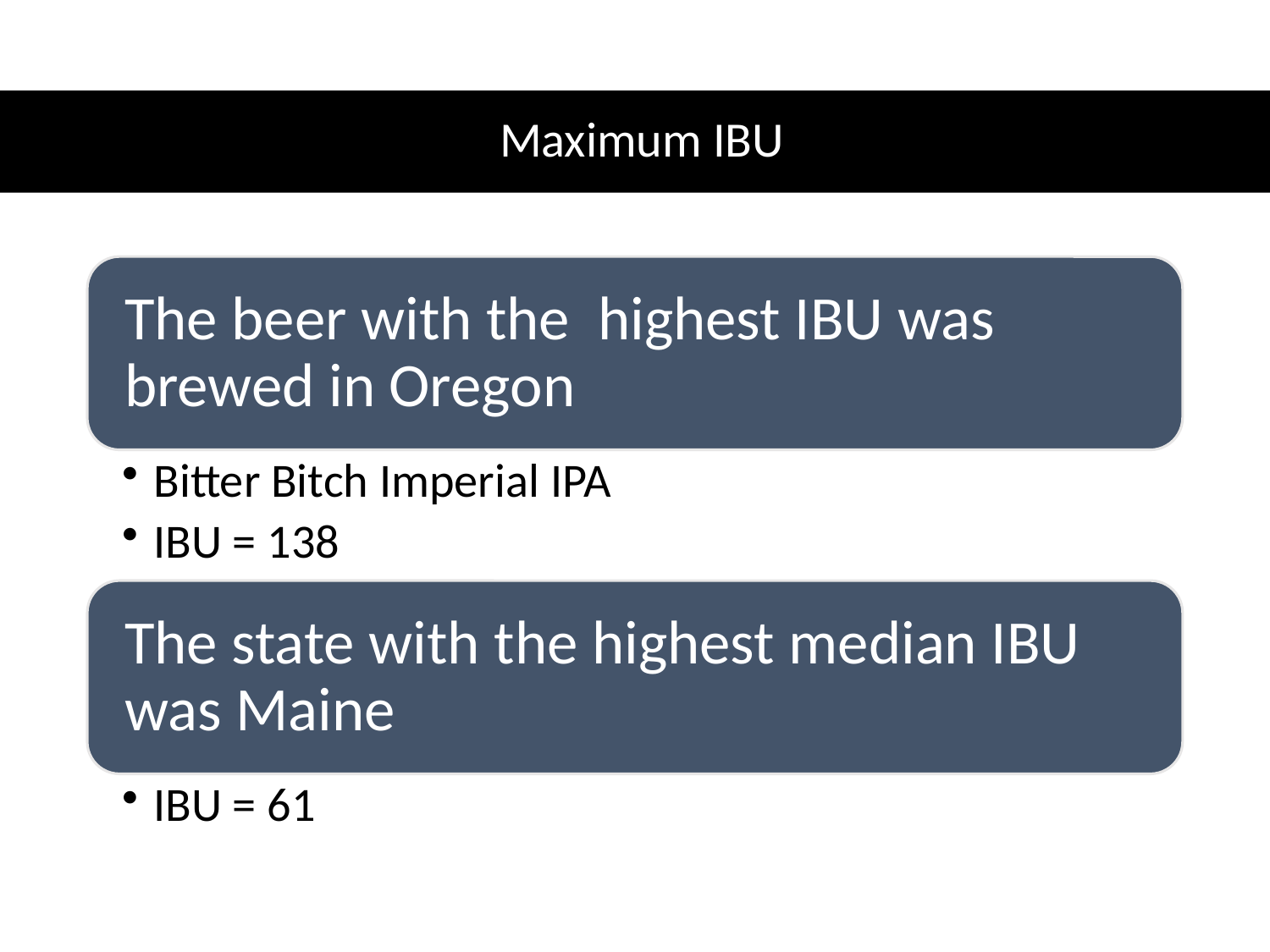

# Maximum IBU

The beer with the  highest IBU was brewed in Oregon
Bitter Bitch Imperial IPA
IBU = 138
The state with the highest median IBU was Maine
IBU = 61